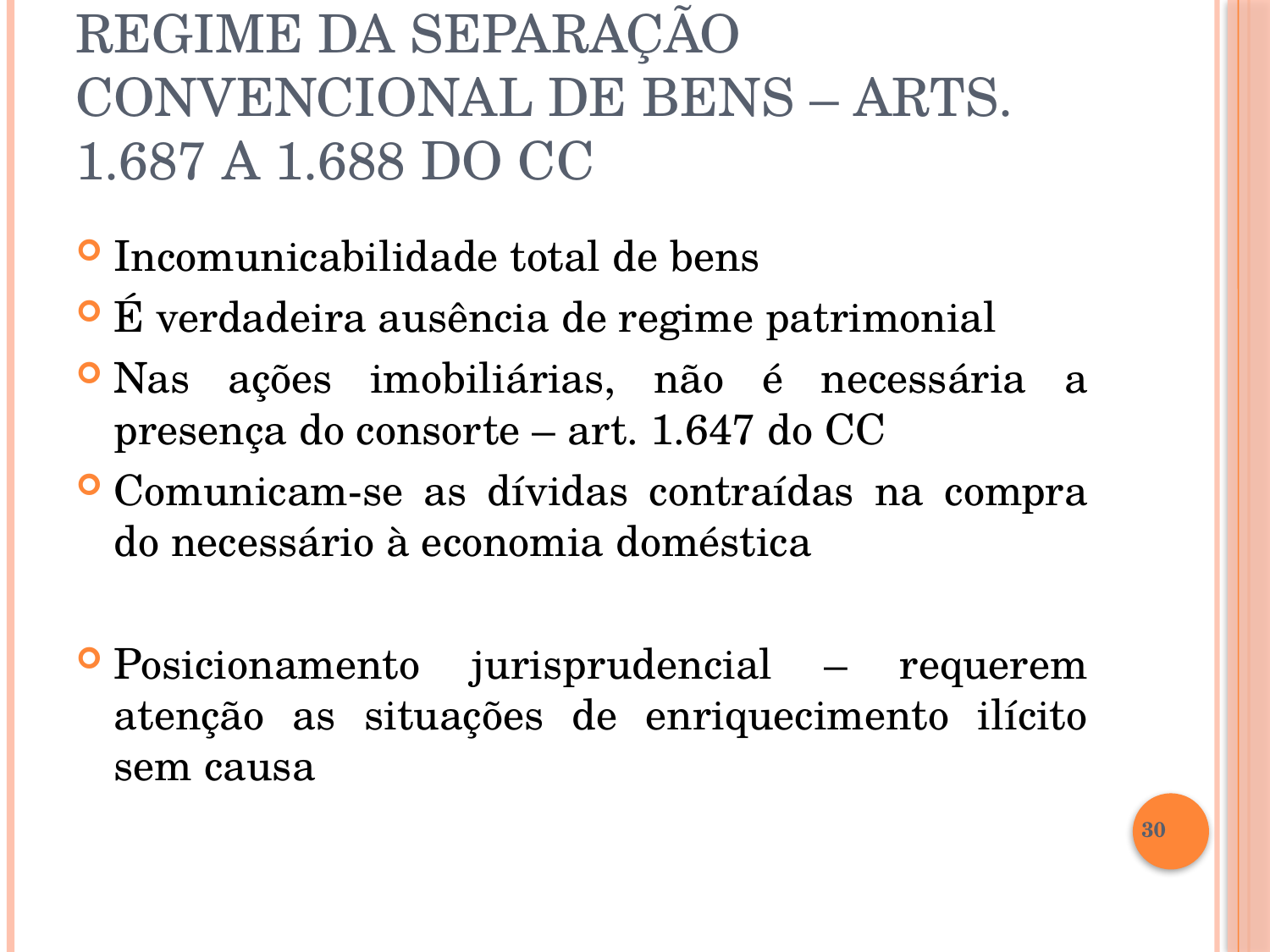

# Regime da Separação Convencional de Bens – arts. 1.687 a 1.688 do CC
Incomunicabilidade total de bens
É verdadeira ausência de regime patrimonial
Nas ações imobiliárias, não é necessária a presença do consorte – art. 1.647 do CC
Comunicam-se as dívidas contraídas na compra do necessário à economia doméstica

Posicionamento jurisprudencial – requerem atenção as situações de enriquecimento ilícito sem causa
30